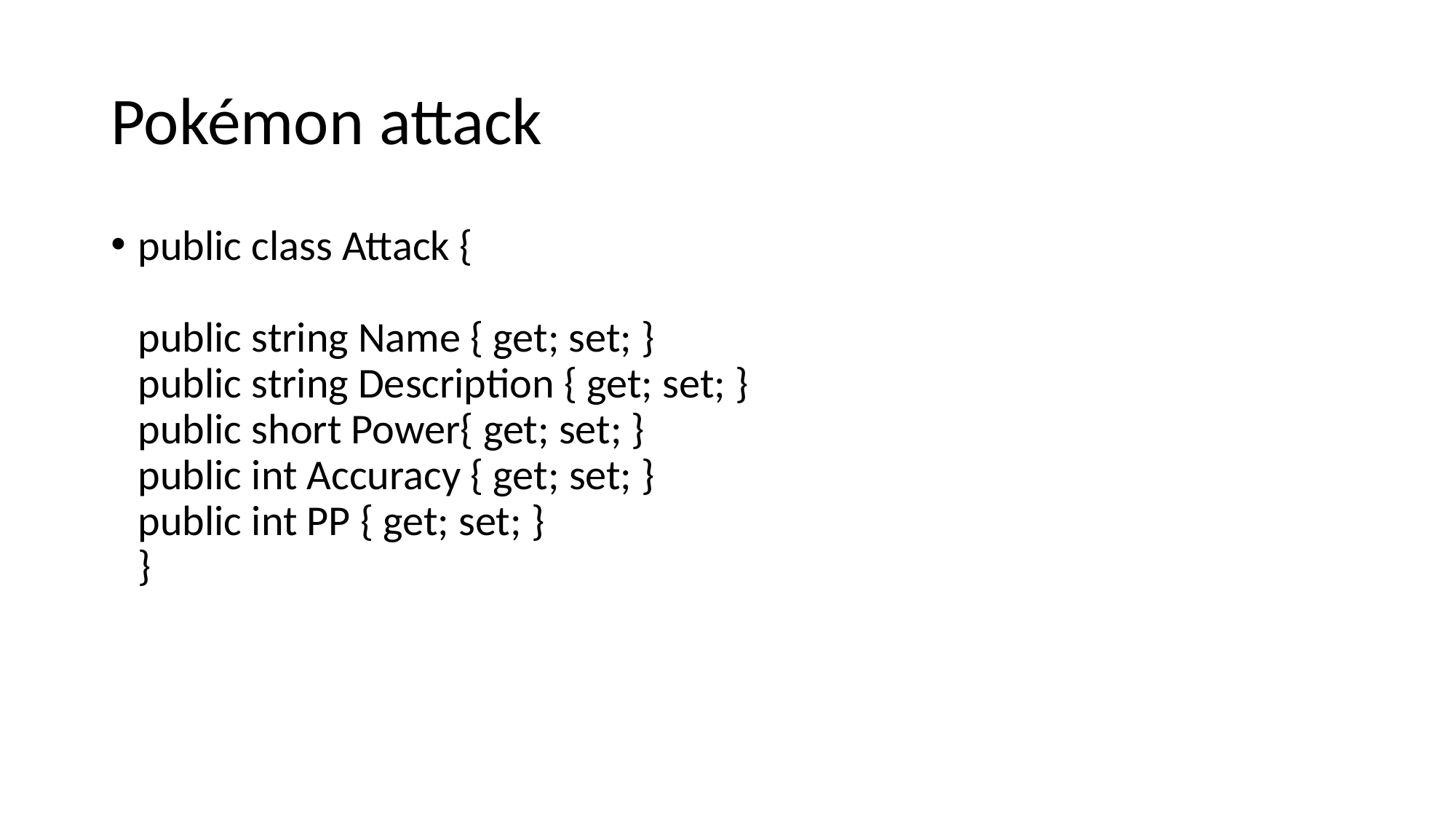

# Pokémon attack
public class Attack {
public string Name { get; set; }
public string Description { get; set; }
public short Power{ get; set; }
public int Accuracy { get; set; }
public int PP { get; set; }
}